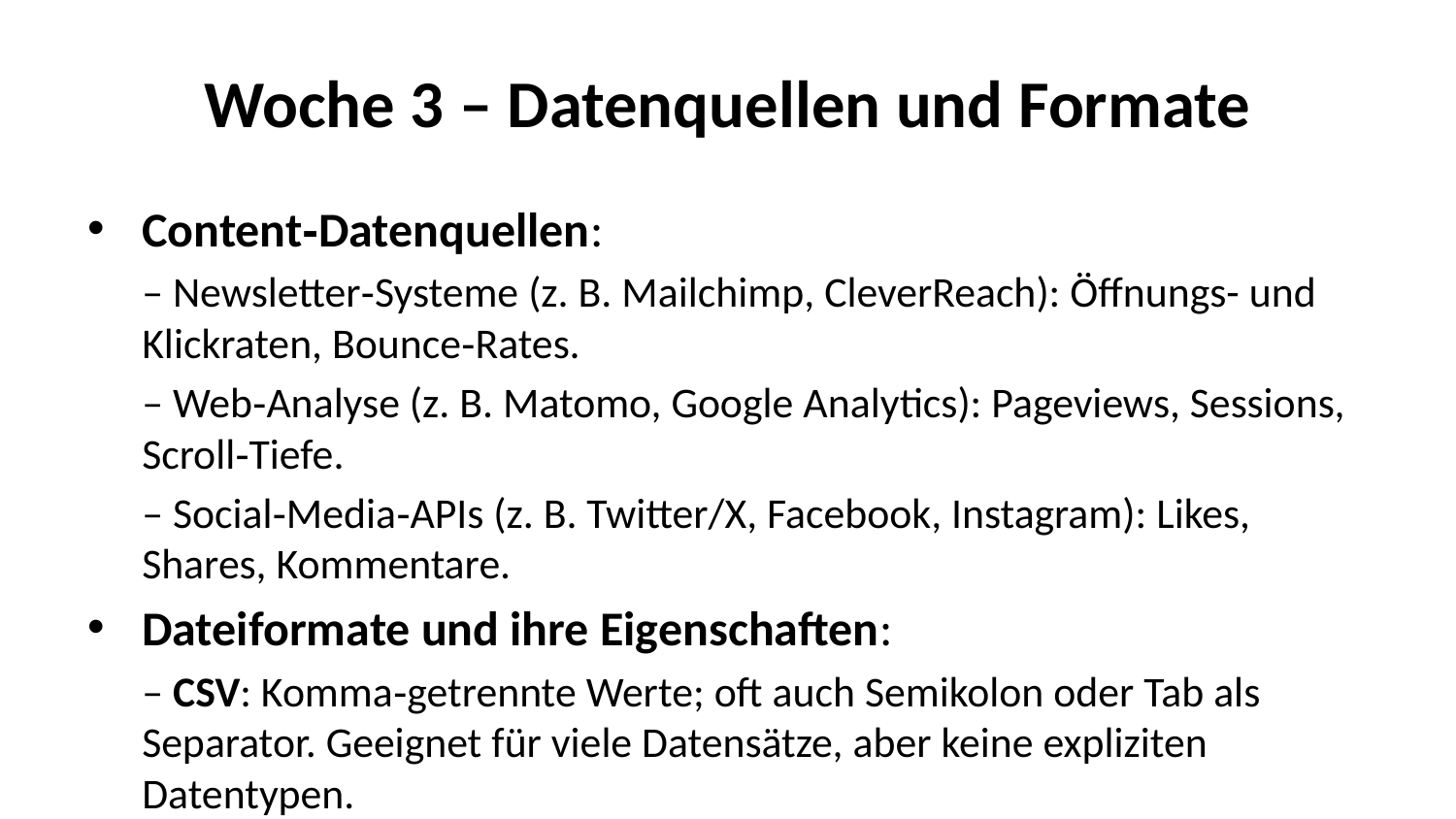

# Woche 3 – Datenquellen und Formate
Content‑Datenquellen:
– Newsletter‑Systeme (z. B. Mailchimp, CleverReach): Öffnungs- und Klickraten, Bounce‑Rates.
– Web‑Analyse (z. B. Matomo, Google Analytics): Pageviews, Sessions, Scroll‑Tiefe.
– Social‑Media‑APIs (z. B. Twitter/X, Facebook, Instagram): Likes, Shares, Kommentare.
Dateiformate und ihre Eigenschaften:
– CSV: Komma‑getrennte Werte; oft auch Semikolon oder Tab als Separator. Geeignet für viele Datensätze, aber keine expliziten Datentypen.
– JSON: Hierarchische Struktur mit geschachtelten Objekten. Varianten wie NDJSON (Newline Delimited JSON) erschweren das Parsing.
– ARFF: Wie CSV, enthält aber einen Header mit Attributinformationen; wird in Weka verwendet.
– Excel: Proprietäres Format; für einfache Analysen geeignet, aber problematisch bei großen Datenmengen.
– Parquet: Spaltenorientiertes, komprimiertes Format, ideal für Big‑Data‑Analyse (Erwähnung aus dem Data‑Mining‑Skript).
Vor‑ und Nachteile: CSV ist universell, aber ohne Metadaten; JSON ist flexibel, aber schwer zu normalisieren; ARFF bietet Metadaten, aber ist weniger verbreitet; Excel ist benutzerfreundlich, aber potenziell fehleranfällig; Parquet ist effizient, benötigt aber spezielle Werkzeuge.
Bildplatzhalter: Beispiel für einen verschachtelten JSON‑Datensatz mit verschiedenen Haustieren.